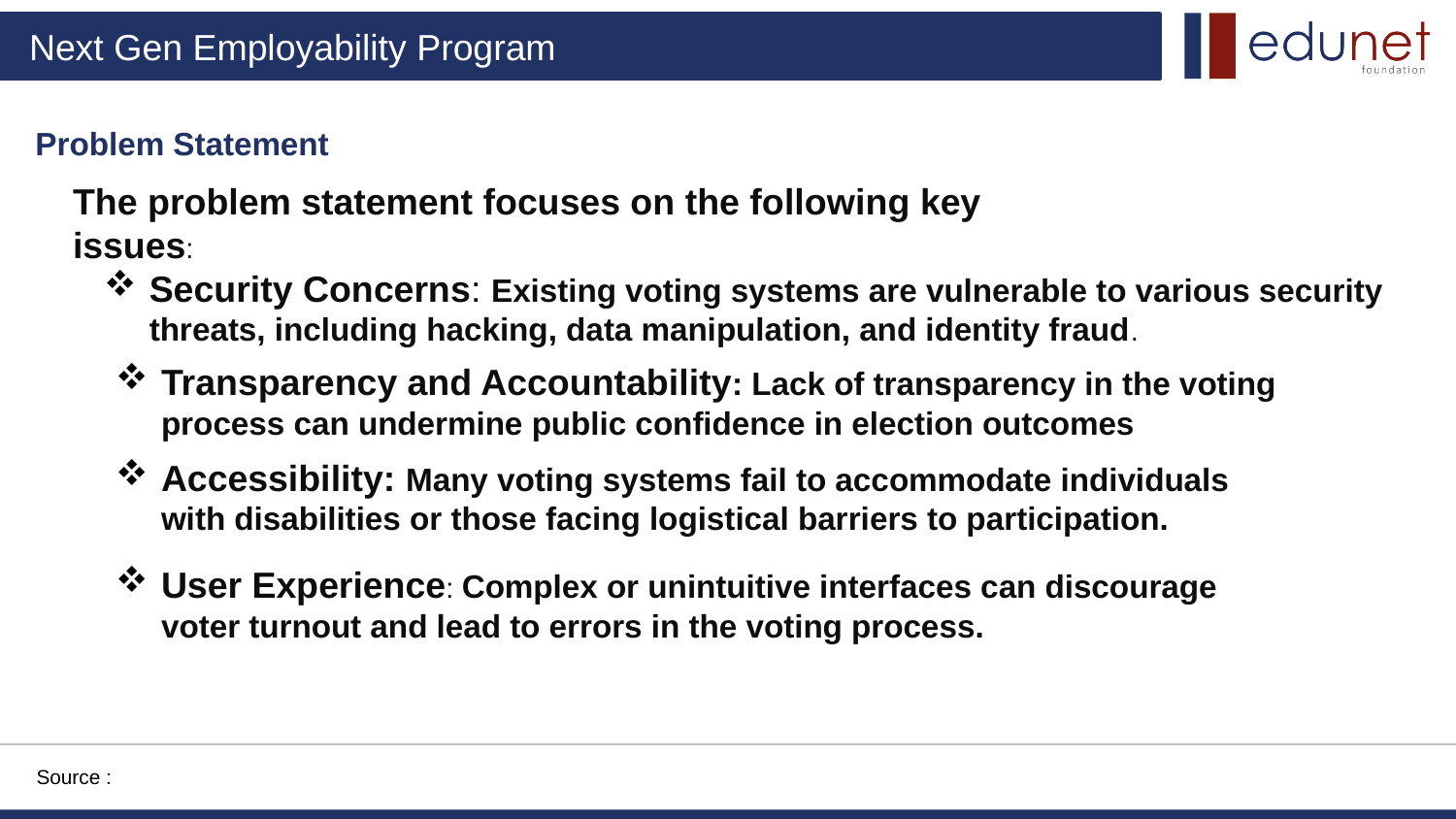

Problem Statement
The problem statement focuses on the following key issues:
Security Concerns: Existing voting systems are vulnerable to various security threats, including hacking, data manipulation, and identity fraud.
Transparency and Accountability: Lack of transparency in the voting process can undermine public confidence in election outcomes
Accessibility: Many voting systems fail to accommodate individuals with disabilities or those facing logistical barriers to participation.
User Experience: Complex or unintuitive interfaces can discourage voter turnout and lead to errors in the voting process.
Source :